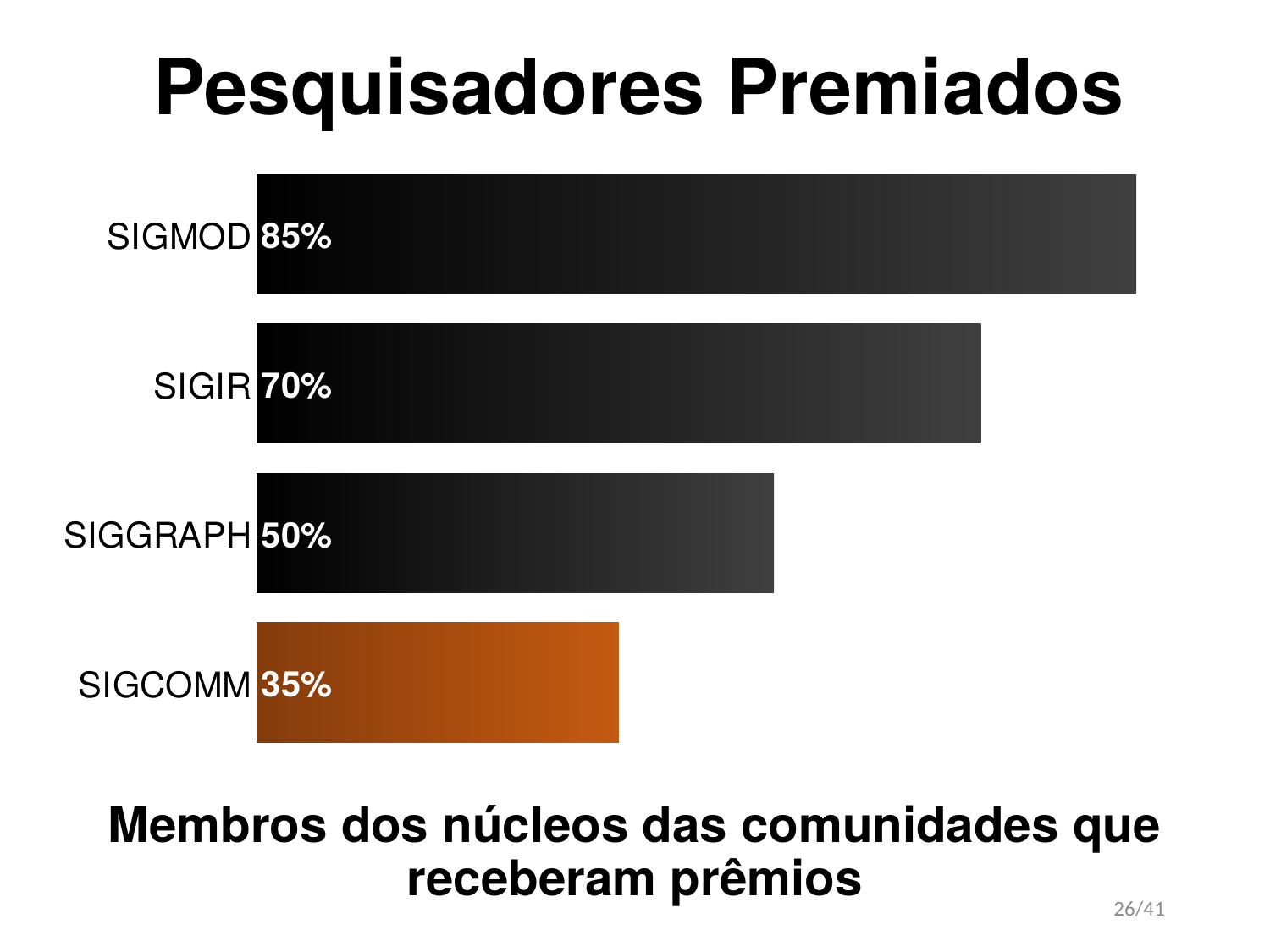

# Pesquisadores Premiados

### Chart

| Category | Colunas1 |
|---|---|
| SIGMOD | 0.85 |
| SIGIR | 0.7 |
| SIGGRAPH | 0.5 |
| SIGCOMM | 0.35 |
Membros dos núcleos das comunidades que receberam prêmios
26/41